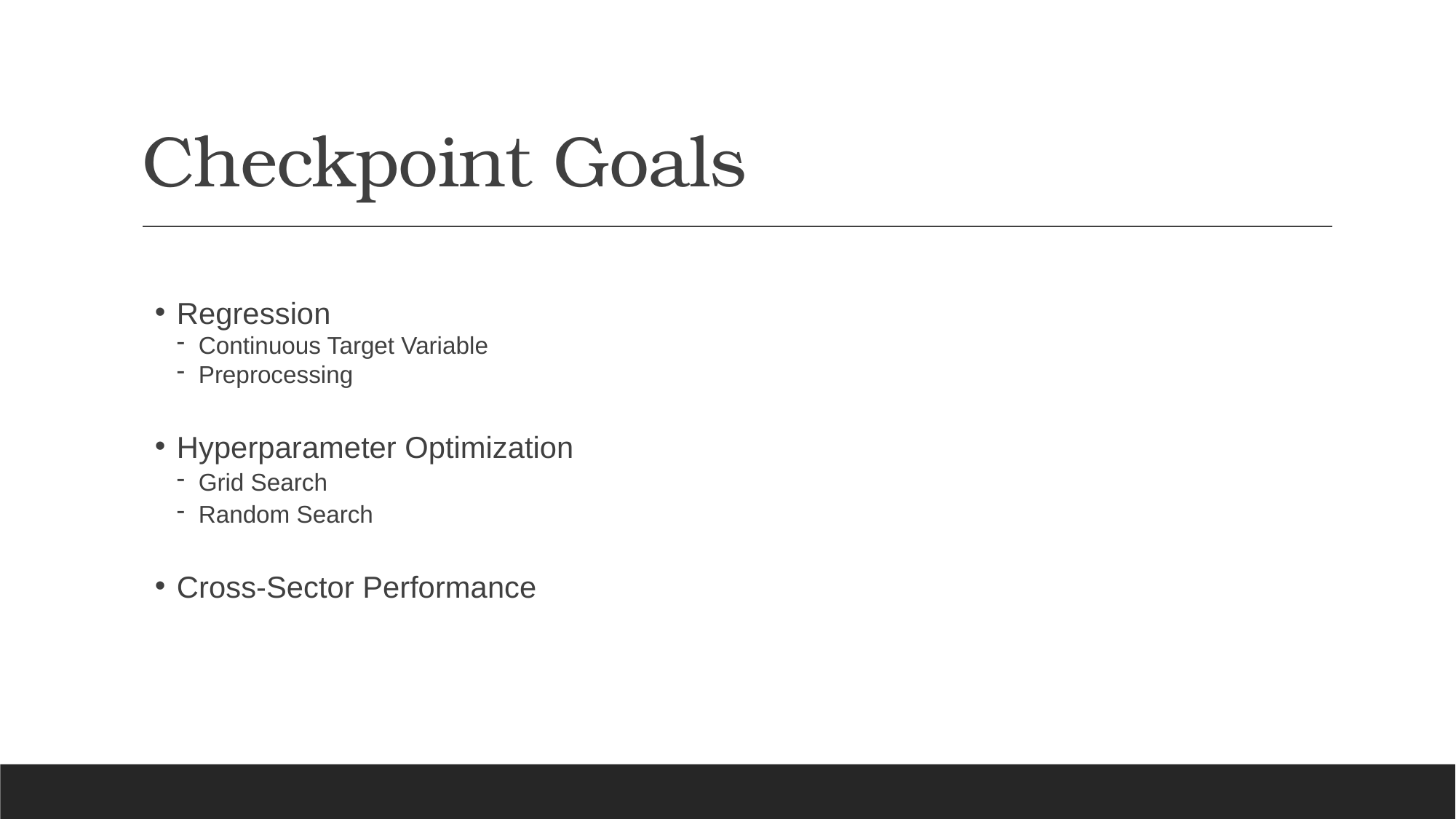

# Checkpoint Goals
Regression
Continuous Target Variable
Preprocessing
Hyperparameter Optimization
Grid Search
Random Search
Cross-Sector Performance